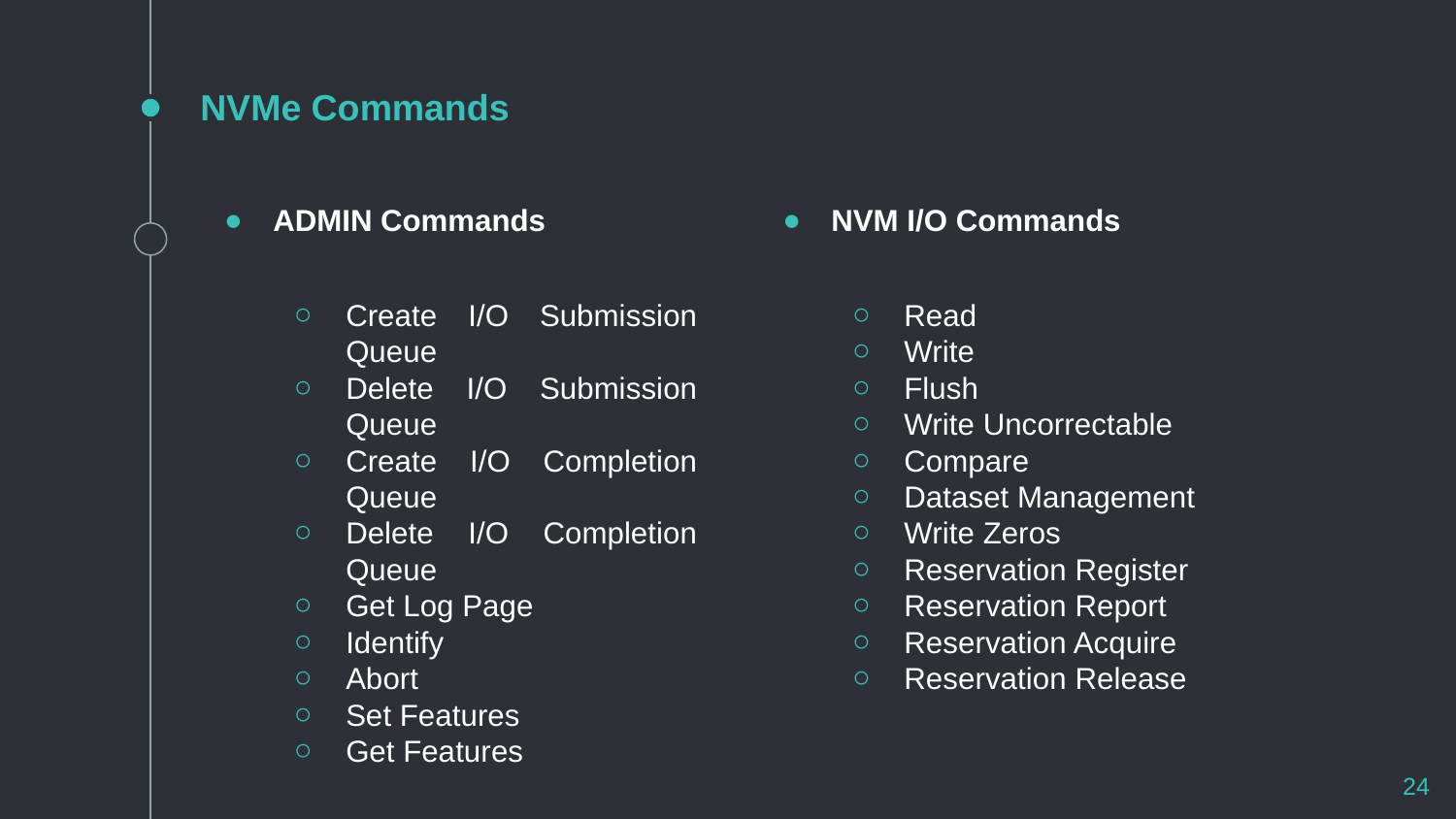

# NVMe Commands
ADMIN Commands

Create I/O Submission Queue
Delete I/O Submission Queue
Create I/O Completion Queue
Delete I/O Completion Queue
Get Log Page
Identify
Abort
Set Features
Get Features
NVM I/O Commands

Read
Write
Flush
Write Uncorrectable
Compare
Dataset Management
Write Zeros
Reservation Register
Reservation Report
Reservation Acquire
Reservation Release
24